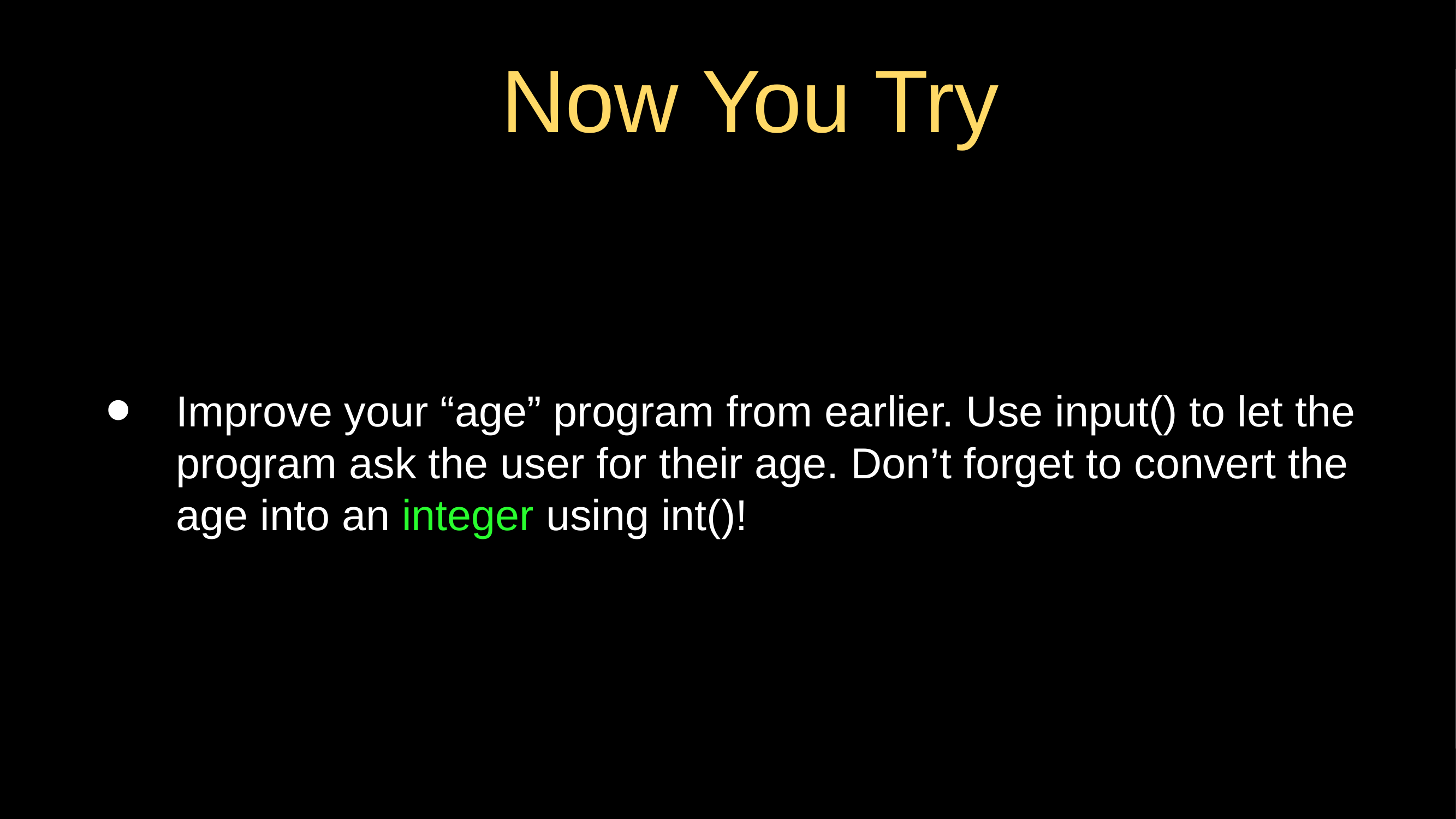

# Now You Try
Improve your “age” program from earlier. Use input() to let the program ask the user for their age. Don’t forget to convert the age into an integer using int()!